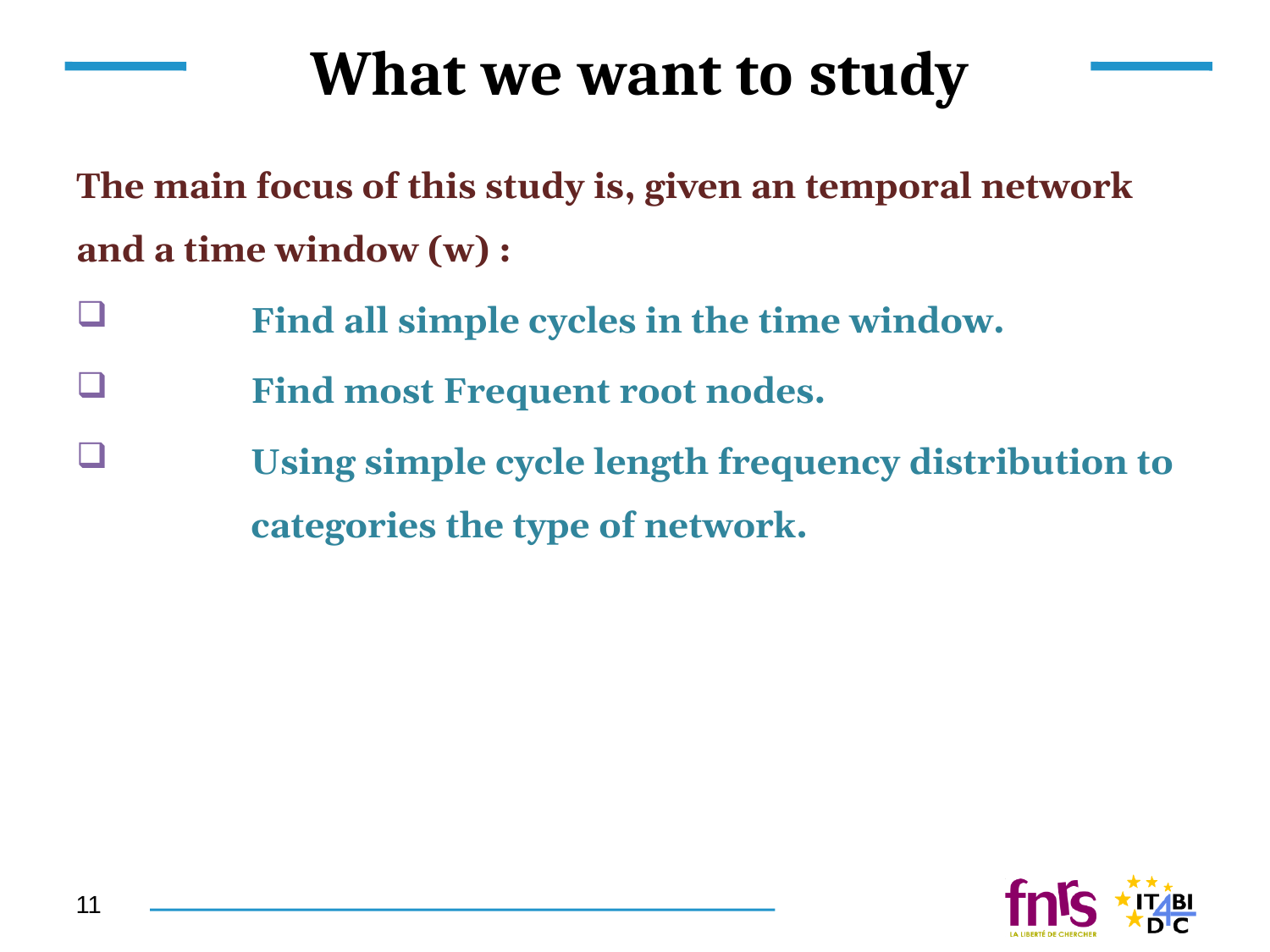

# What we want to study
The main focus of this study is, given an temporal network and a time window (w) :
	Find all simple cycles in the time window.
	Find most Frequent root nodes.
	Using simple cycle length frequency distribution to 	categories the type of network.

11